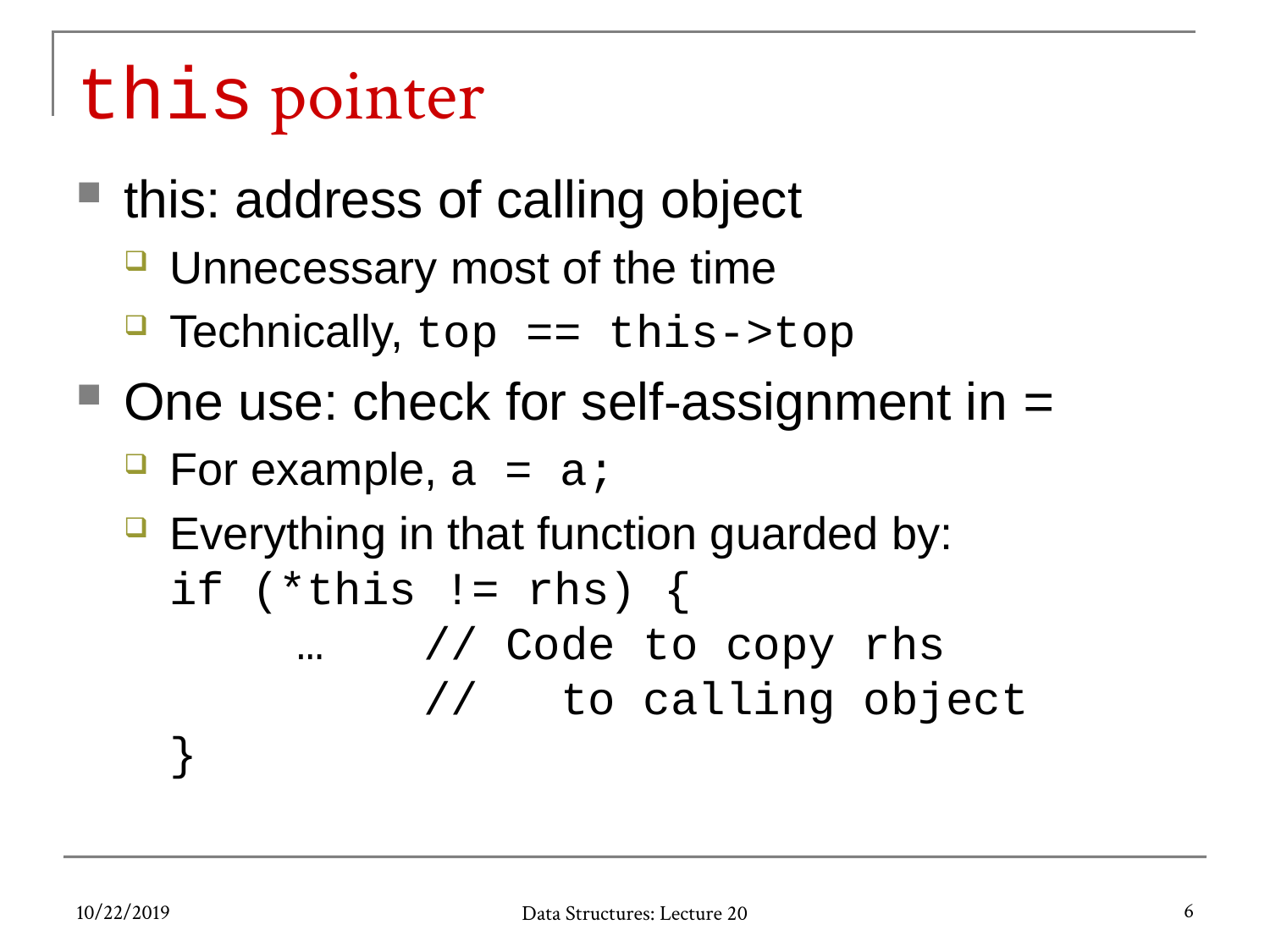

# this pointer
this: address of calling object
Unnecessary most of the time
Technically, top == this->top
One use: check for self-assignment in =
For example, a = a;
Everything in that function guarded by:
if (*this != rhs) {
	…	// Code to copy rhs
		//   to calling object
}
10/22/2019
6
Data Structures: Lecture 20